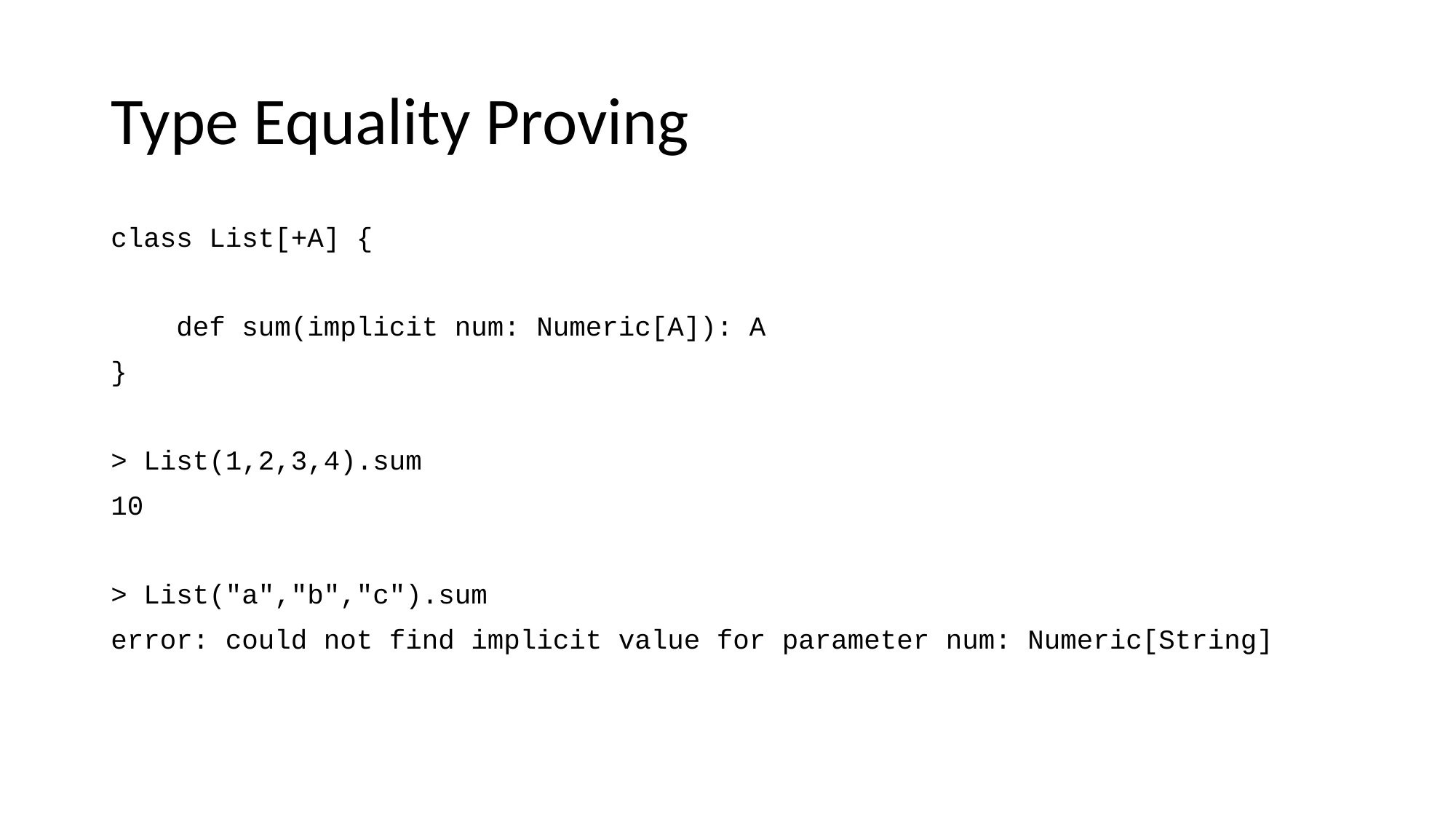

# Type Equality Proving
class List[+A] {

    def sum(implicit num: Numeric[A]): A
}

> List(1,2,3,4).sum
10

> List("a","b","c").sum
error: could not find implicit value for parameter num: Numeric[String]